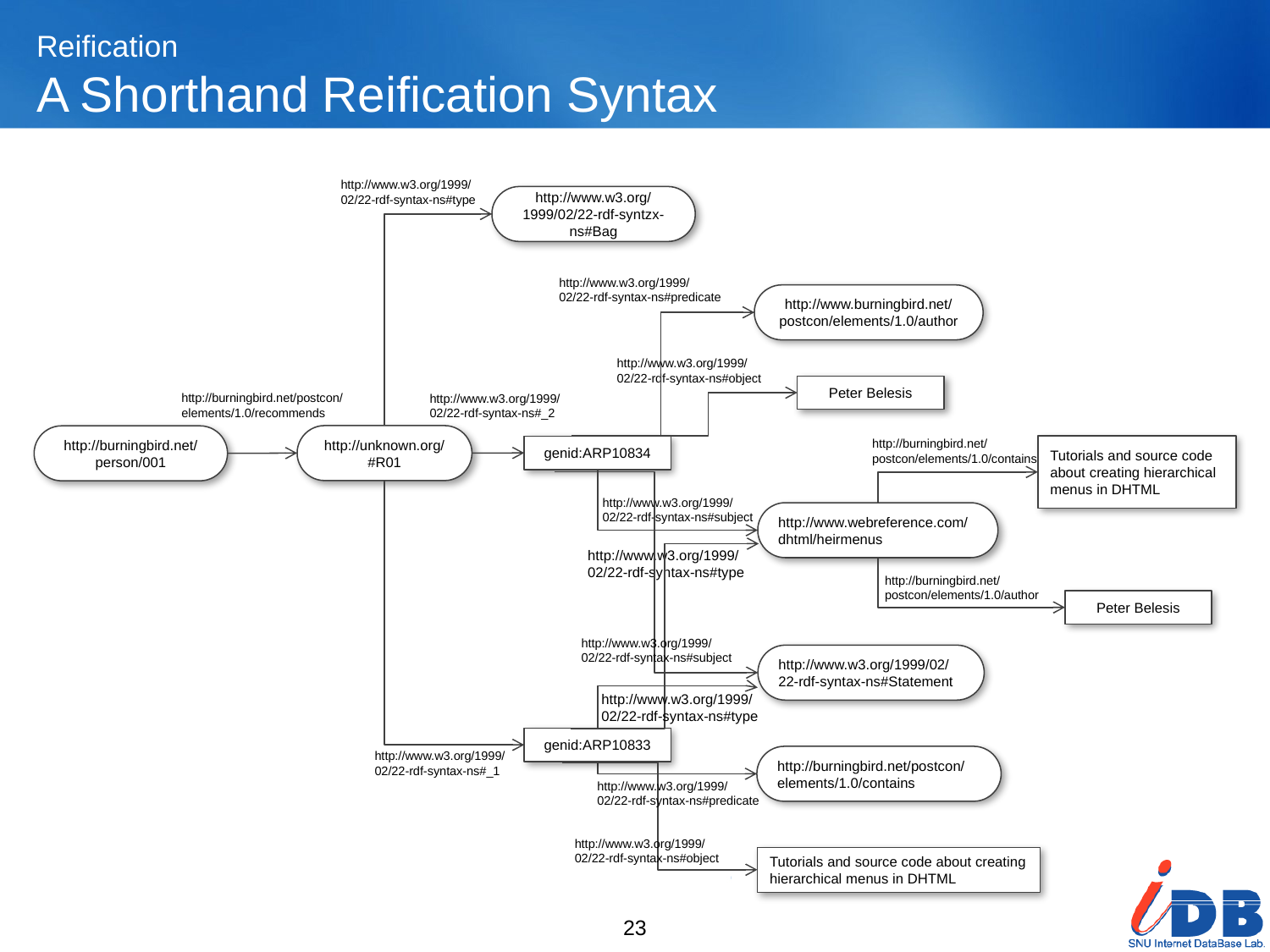

# Reification A Shorthand Reification Syntax
http://www.w3.org/1999/
02/22-rdf-syntax-ns#type
http://www.w3.org/1999/02/22-rdf-syntzx-ns#Bag
http://www.w3.org/1999/
02/22-rdf-syntax-ns#predicate
http://www.burningbird.net/postcon/elements/1.0/author
http://www.w3.org/1999/
02/22-rdf-syntax-ns#object
Peter Belesis
http://burningbird.net/postcon/
elements/1.0/recommends
http://www.w3.org/1999/
02/22-rdf-syntax-ns#_2
http://unknown.org/#R01
http://burningbird.net/person/001
http://burningbird.net/postcon/elements/1.0/contains
Tutorials and source code about creating hierarchical menus in DHTML
genid:ARP10834
http://www.w3.org/1999/
02/22-rdf-syntax-ns#subject
http://www.webreference.com/
dhtml/heirmenus
http://www.w3.org/1999/
02/22-rdf-syntax-ns#type
http://burningbird.net/postcon/elements/1.0/author
Peter Belesis
http://www.w3.org/1999/
02/22-rdf-syntax-ns#subject
http://www.w3.org/1999/02/
22-rdf-syntax-ns#Statement
http://www.w3.org/1999/
02/22-rdf-syntax-ns#type
genid:ARP10833
http://www.w3.org/1999/
02/22-rdf-syntax-ns#_1
http://burningbird.net/postcon/elements/1.0/contains
http://www.w3.org/1999/
02/22-rdf-syntax-ns#predicate
http://www.w3.org/1999/
02/22-rdf-syntax-ns#object
Tutorials and source code about creating hierarchical menus in DHTML
23